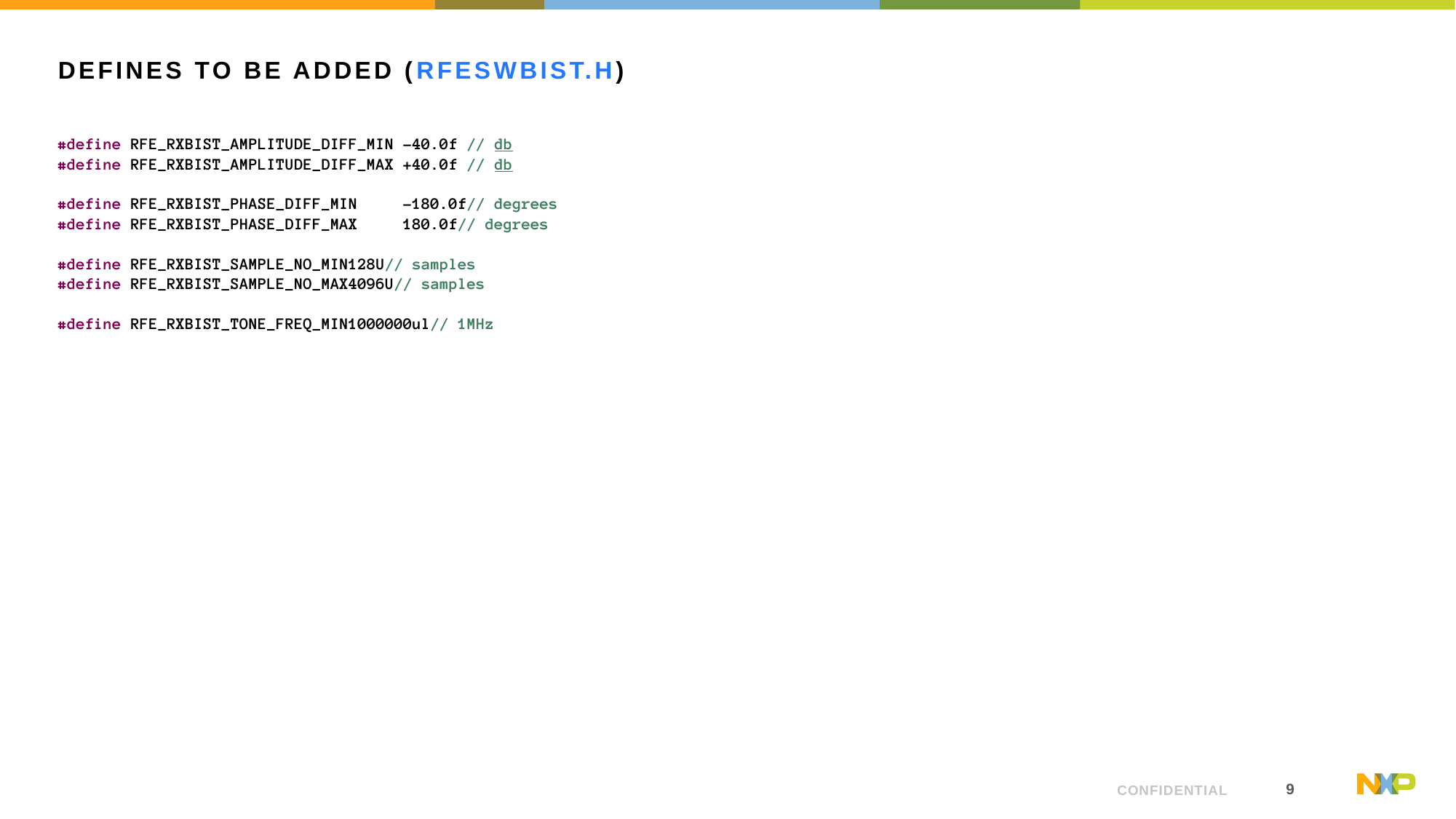

# DEFINES to be added (RFESWBIST.h)
#define RFE_RXBIST_AMPLITUDE_DIFF_MIN -40.0f // db
#define RFE_RXBIST_AMPLITUDE_DIFF_MAX +40.0f // db

#define RFE_RXBIST_PHASE_DIFF_MIN     -180.0f// degrees
#define RFE_RXBIST_PHASE_DIFF_MAX     180.0f// degrees

#define RFE_RXBIST_SAMPLE_NO_MIN128U// samples
#define RFE_RXBIST_SAMPLE_NO_MAX4096U// samples

#define RFE_RXBIST_TONE_FREQ_MIN1000000ul// 1MHz